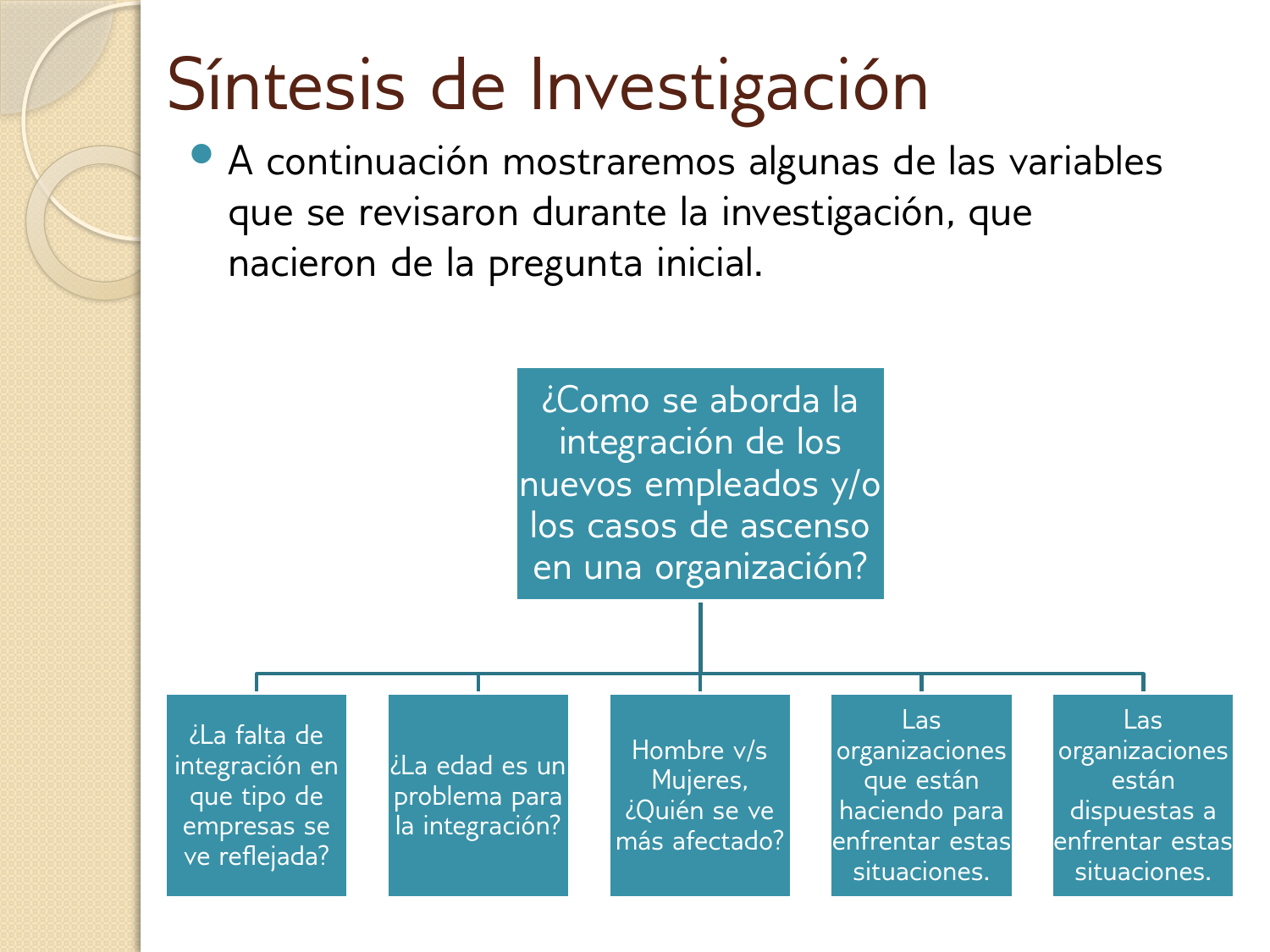

# Síntesis de Investigación
A continuación mostraremos algunas de las variables que se revisaron durante la investigación, que nacieron de la pregunta inicial.
¿Como se aborda la integración de los nuevos empleados y/o los casos de ascenso en una organización?
¿La falta de integración en que tipo de empresas se ve reflejada?
¿La edad es un problema para la integración?
Hombre v/s Mujeres, ¿Quién se ve más afectado?
Las organizaciones que están haciendo para enfrentar estas situaciones.
Las organizaciones están dispuestas a enfrentar estas situaciones.